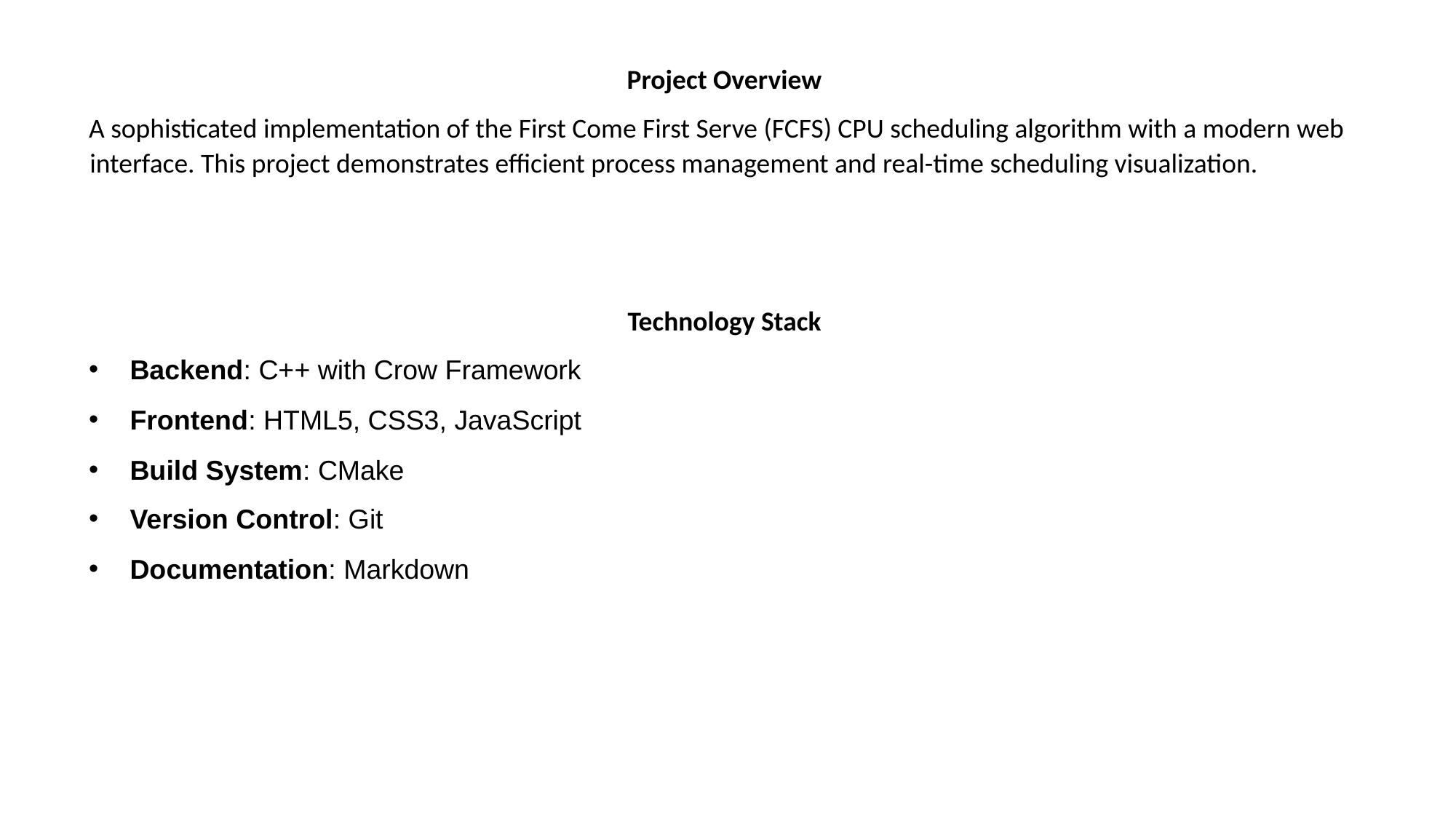

Project Overview
A sophisticated implementation of the First Come First Serve (FCFS) CPU scheduling algorithm with a modern web interface. This project demonstrates efficient process management and real-time scheduling visualization.
Technology Stack
Backend: C++ with Crow Framework
Frontend: HTML5, CSS3, JavaScript
Build System: CMake
Version Control: Git
Documentation: Markdown